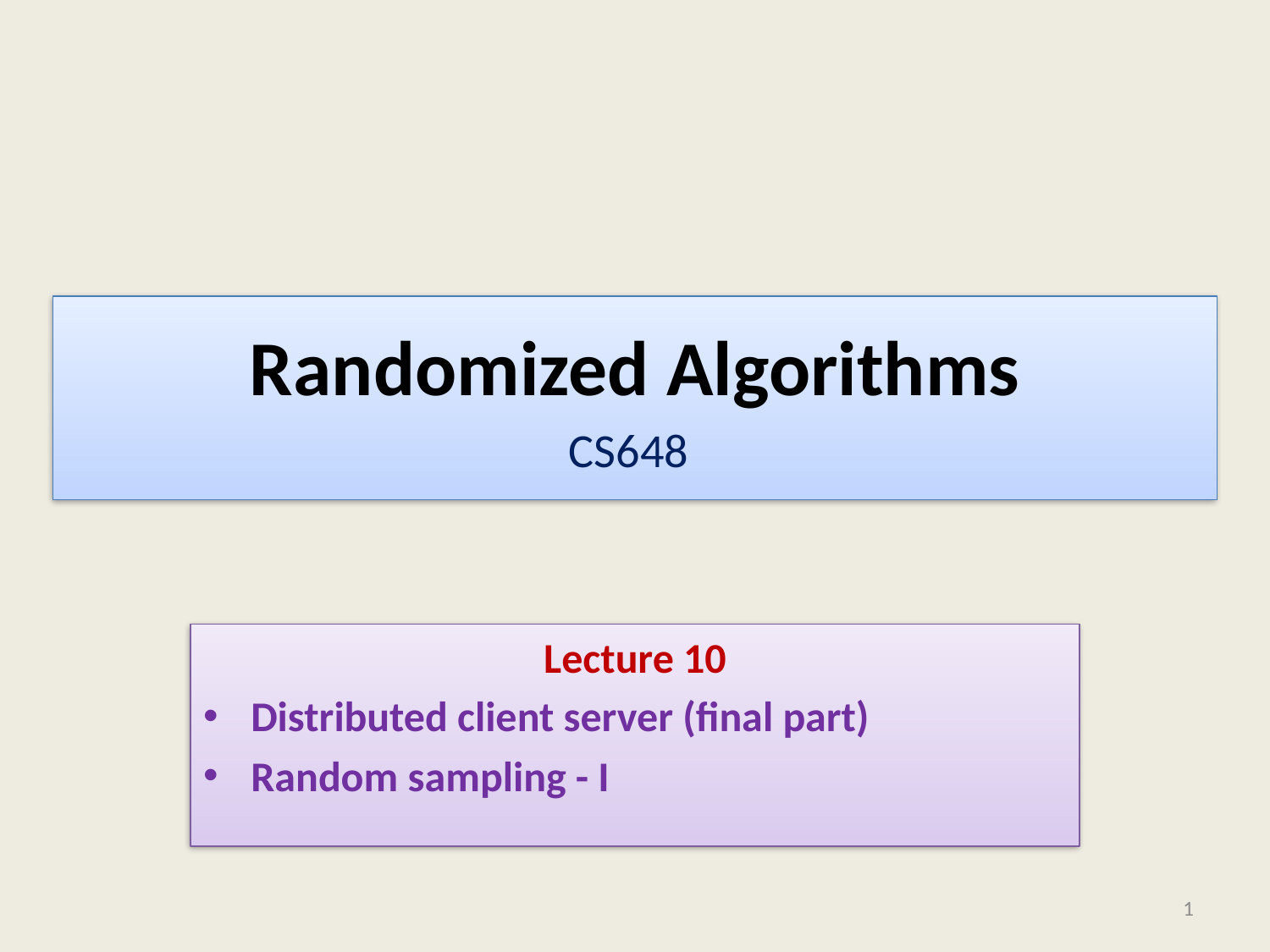

# Randomized Algorithms CS648
Lecture 10
Distributed client server (final part)
Random sampling - I
1